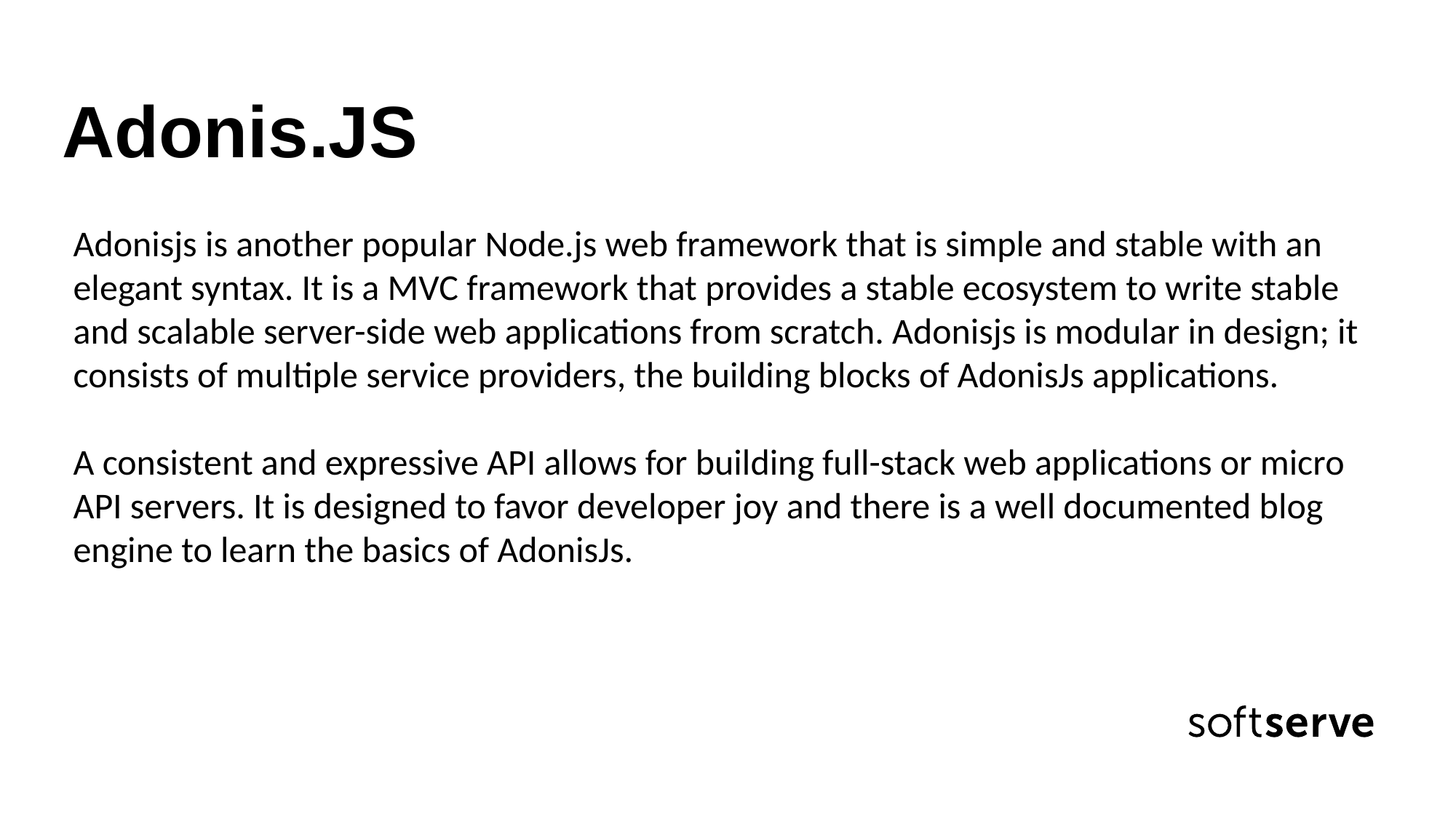

Adonis.JS
Adonisjs is another popular Node.js web framework that is simple and stable with an elegant syntax. It is a MVC framework that provides a stable ecosystem to write stable and scalable server-side web applications from scratch. Adonisjs is modular in design; it consists of multiple service providers, the building blocks of AdonisJs applications.

A consistent and expressive API allows for building full-stack web applications or micro API servers. It is designed to favor developer joy and there is a well documented blog engine to learn the basics of AdonisJs.